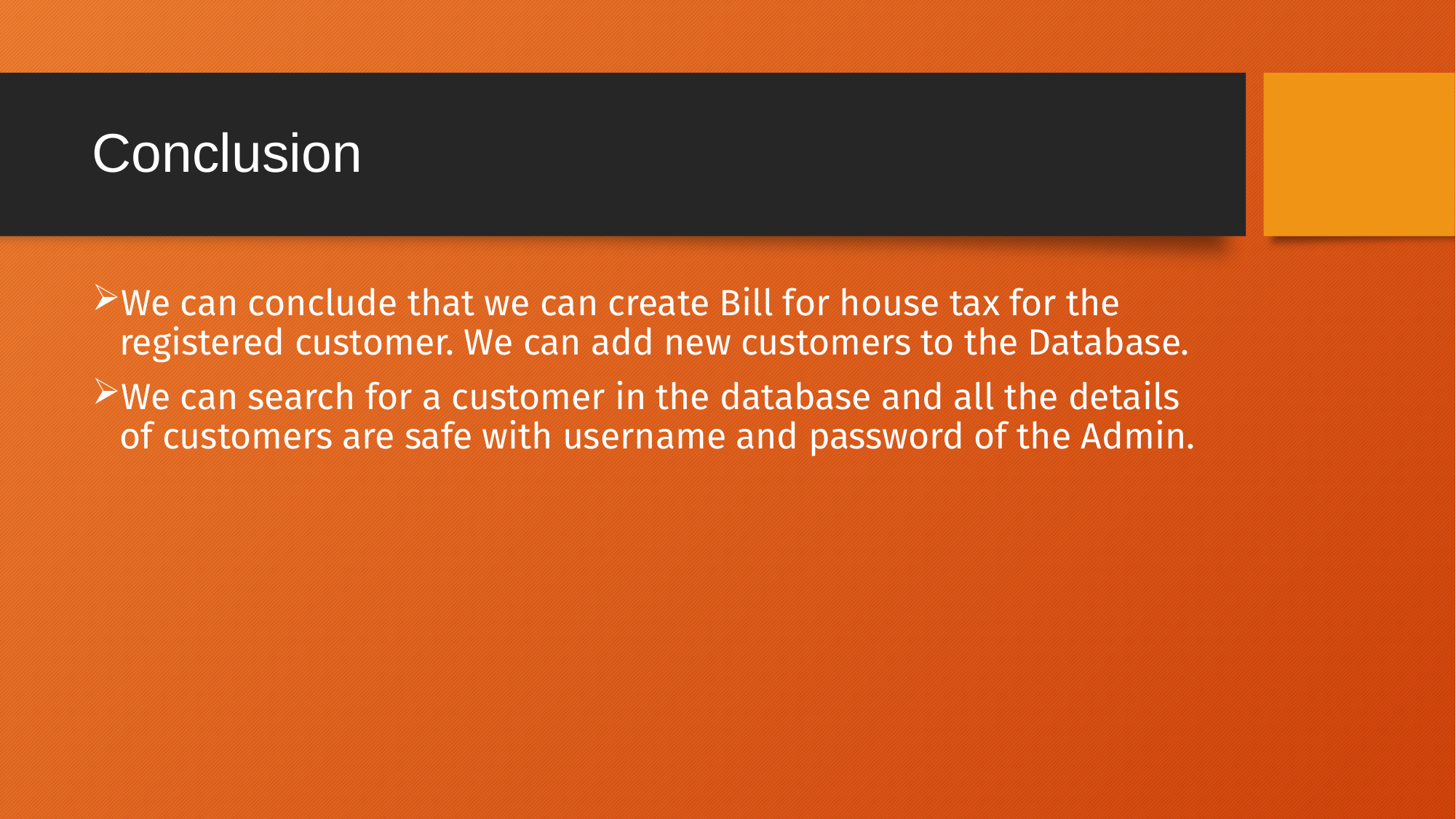

# Conclusion
We can conclude that we can create Bill for house tax for the registered customer. We can add new customers to the Database.
We can search for a customer in the database and all the details of customers are safe with username and password of the Admin.